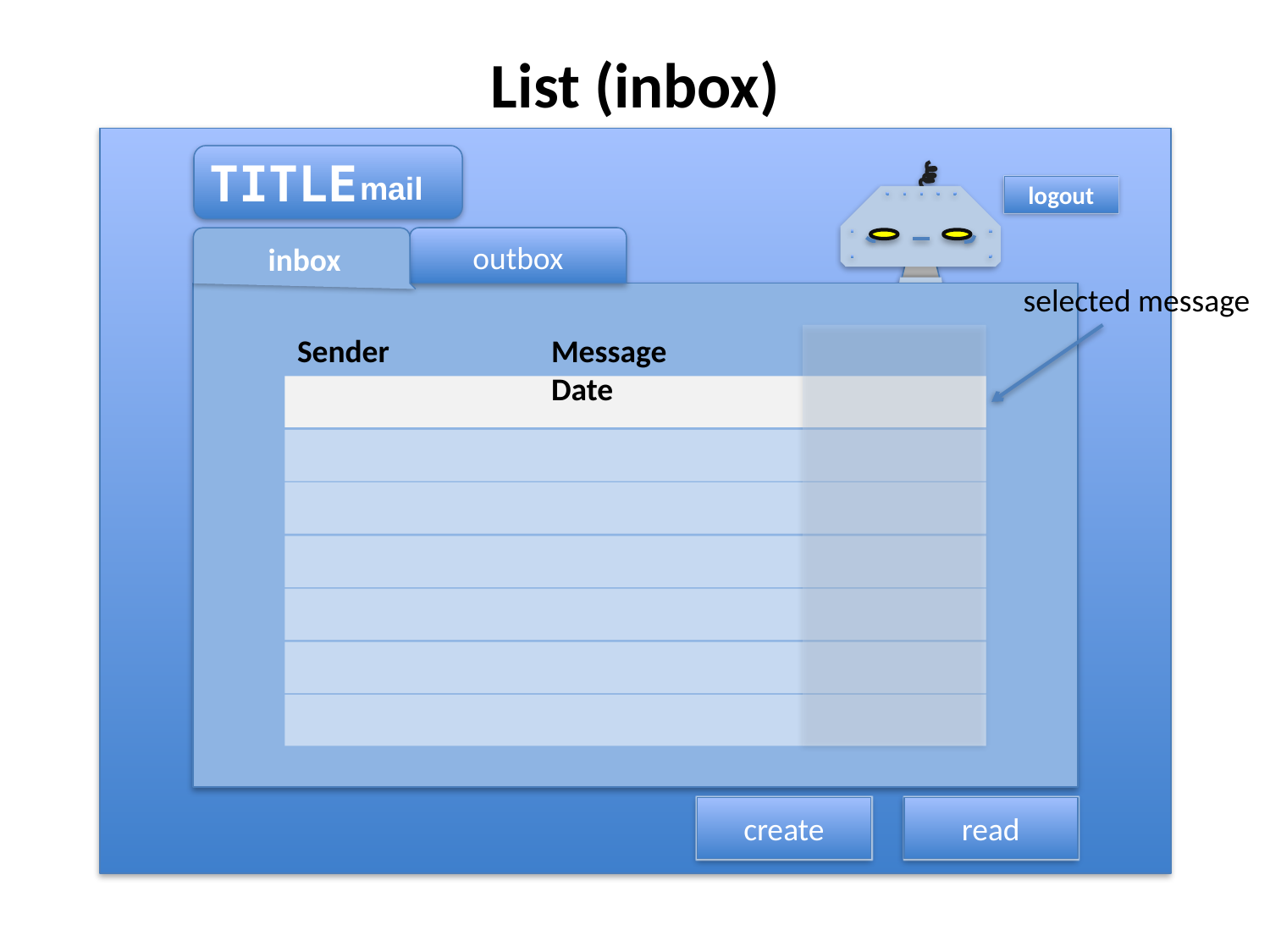

List (inbox)

TITLE
mail

logout
outbox
inbox
selected message

Sender		Message					Date

create
read